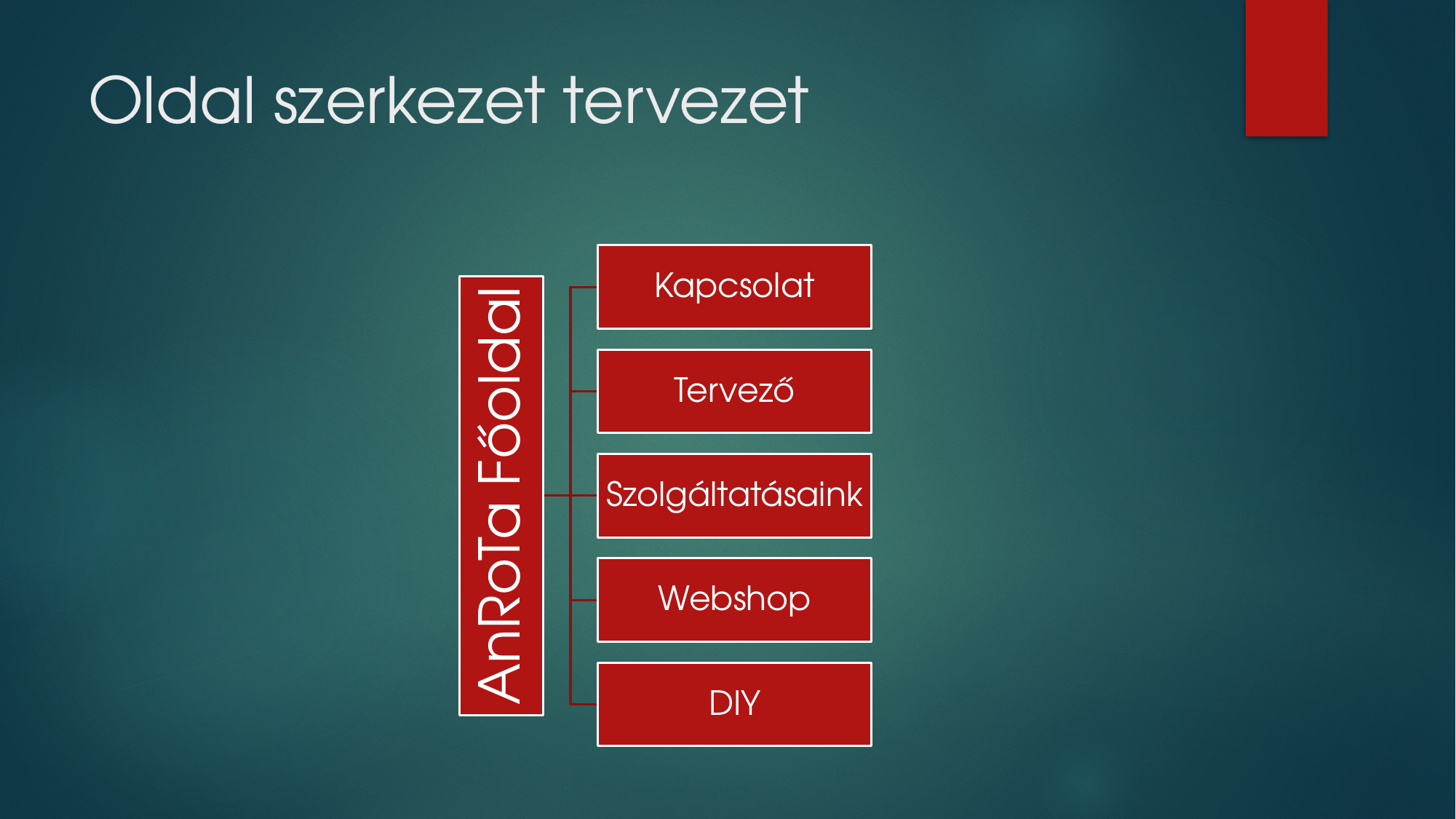

# Oldal szerkezet tervezet

AnRoTa Főoldal
Kapcsolat
Tervező
Szolgáltatásaink
Webshop
DIY